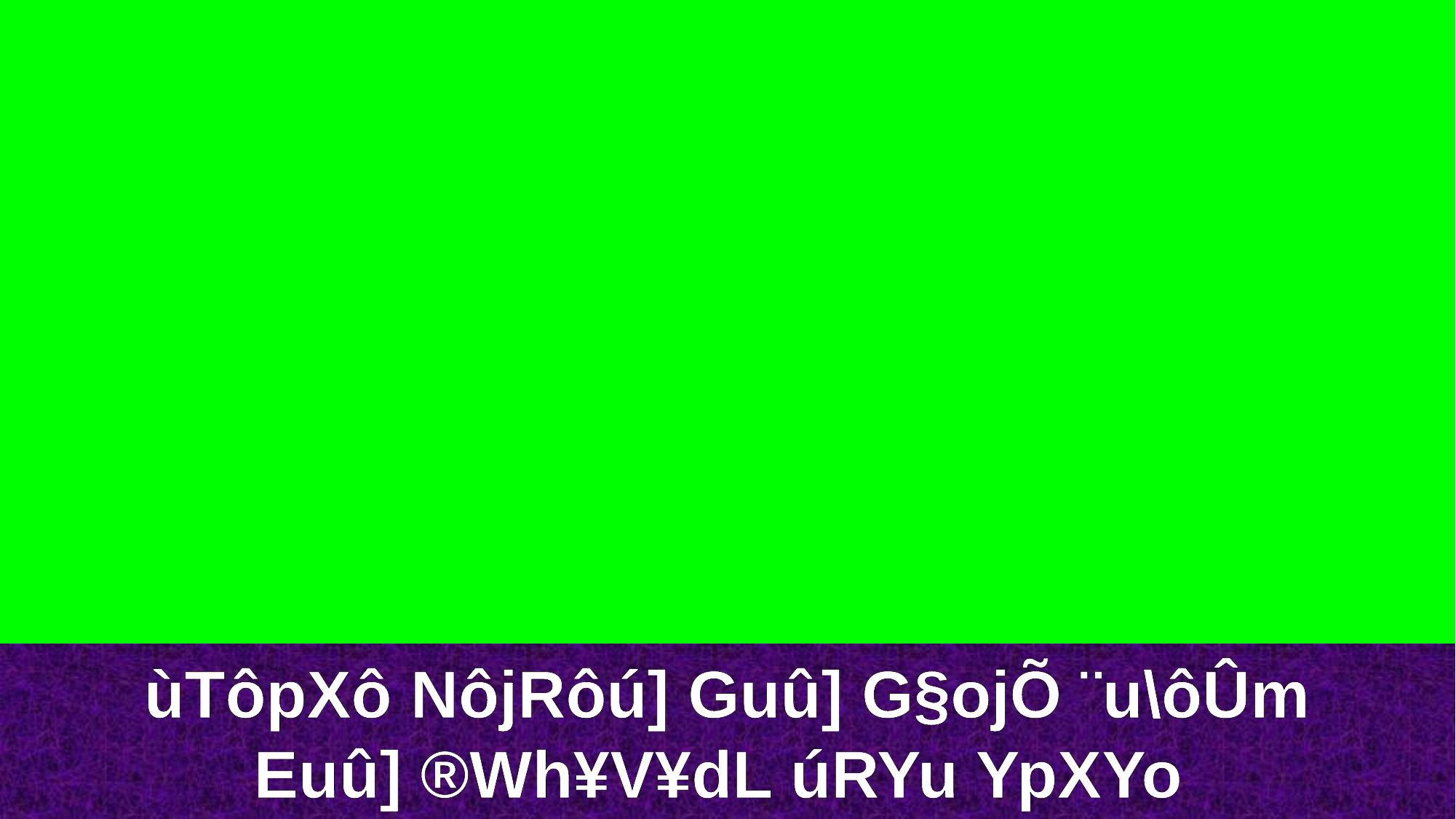

ùTôpXô NôjRôú] Guû] G§ojÕ ¨u\ôÛm
Euû] ®Wh¥V¥dL úRYu YpXYo